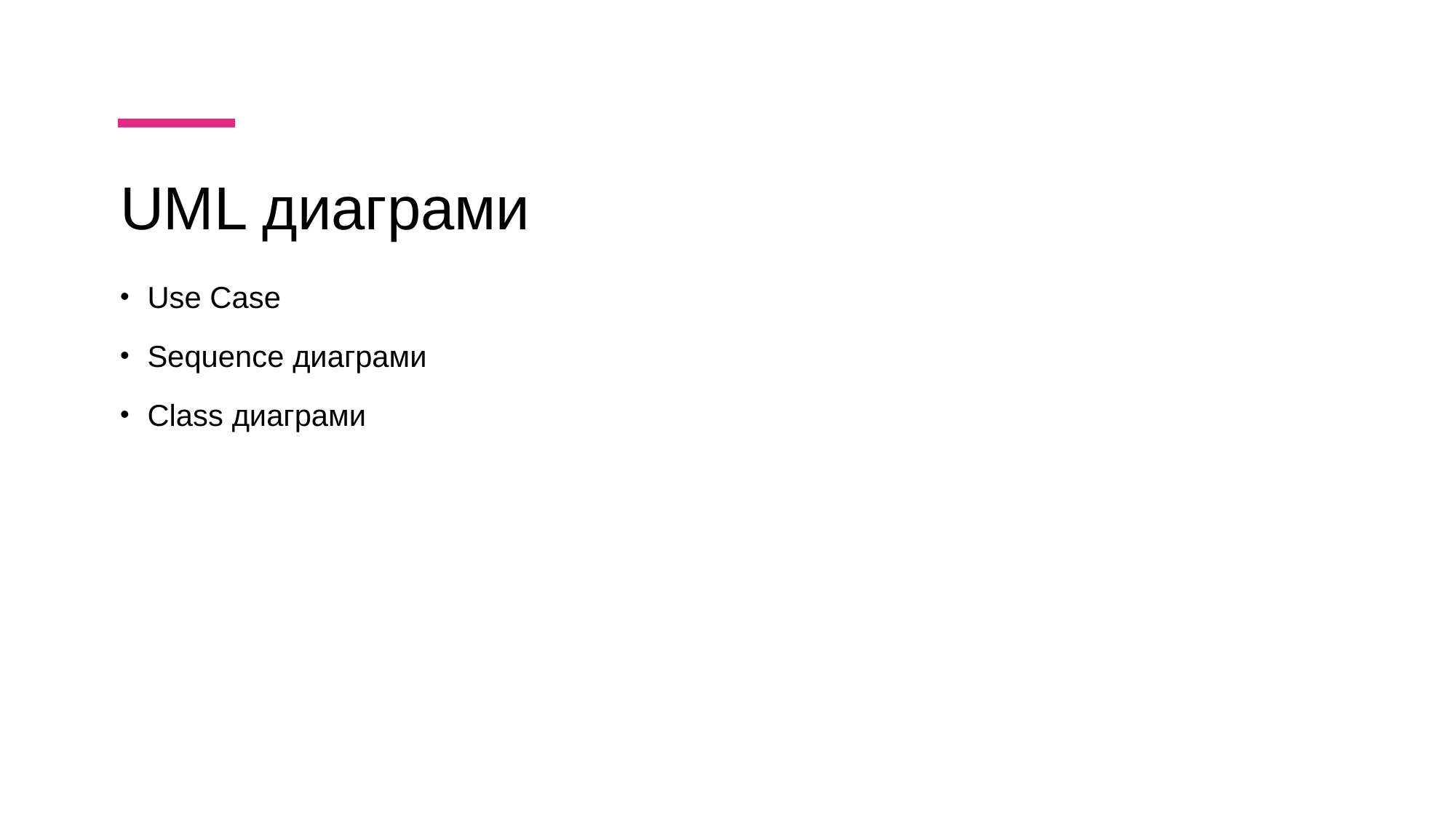

# UML диаграми
Use Case
Sequence диаграми
Class диаграми